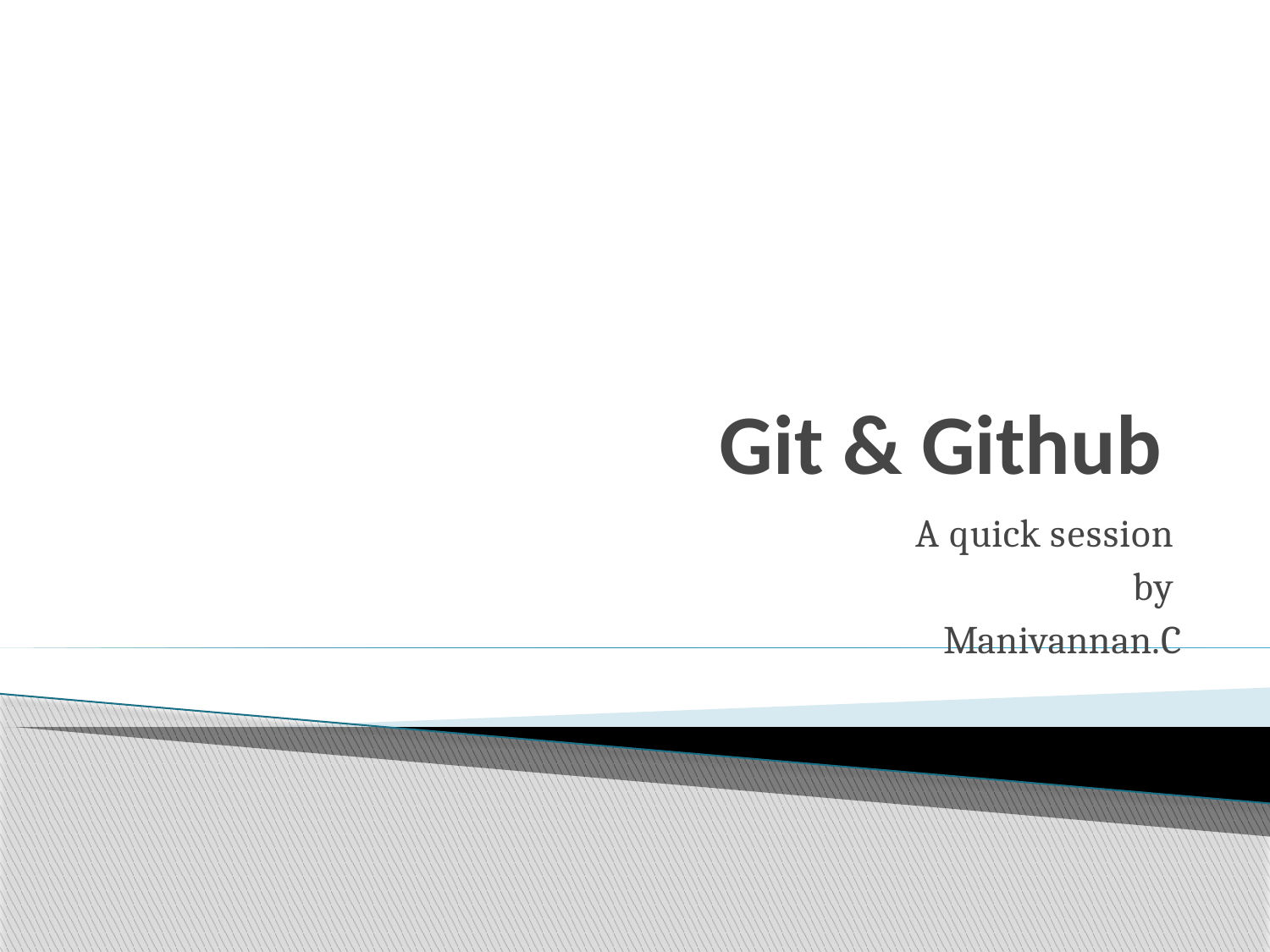

# Git & Github
A quick session
by
Manivannan.C